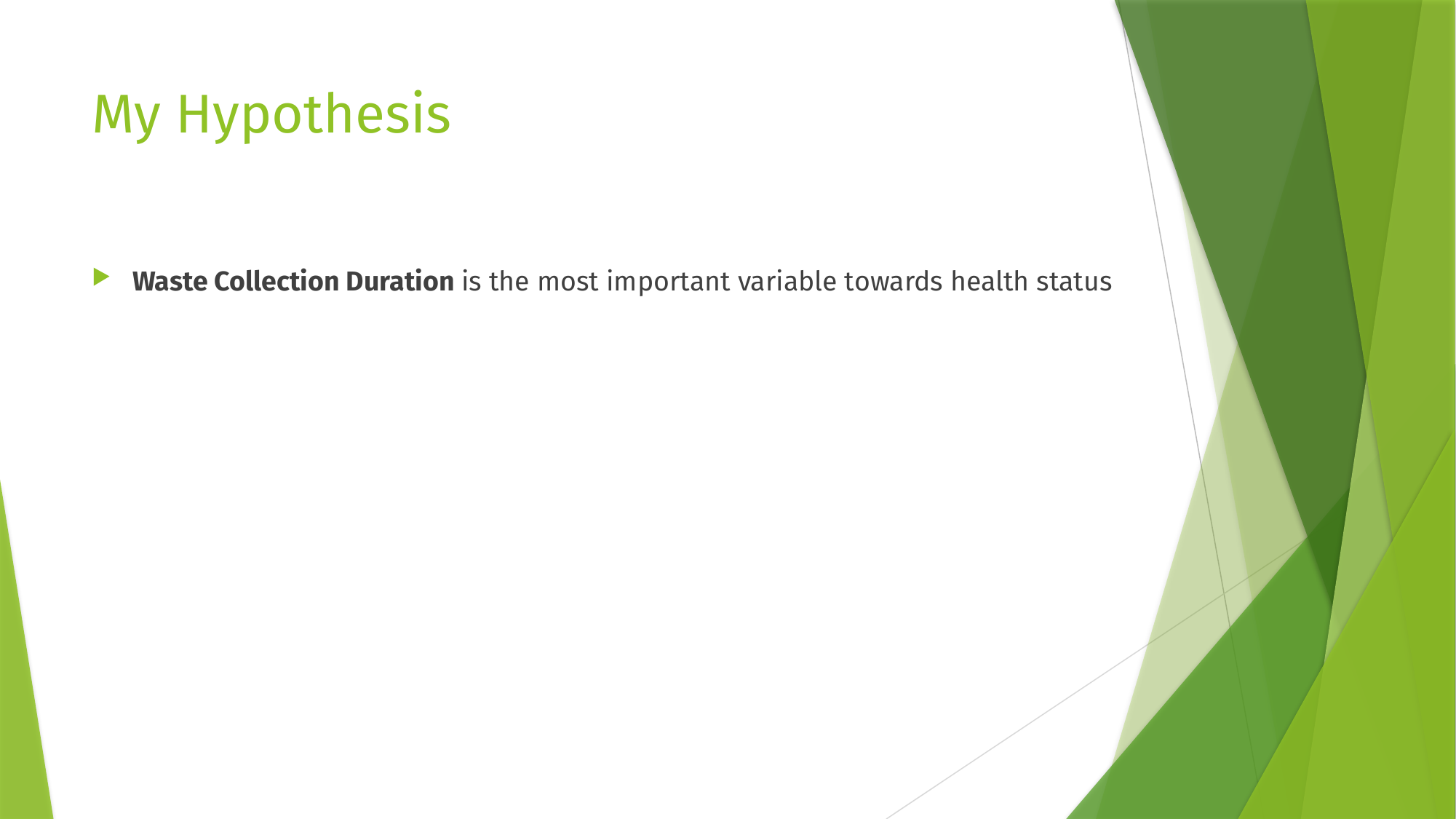

# My Hypothesis
Waste Collection Duration is the most important variable towards health status